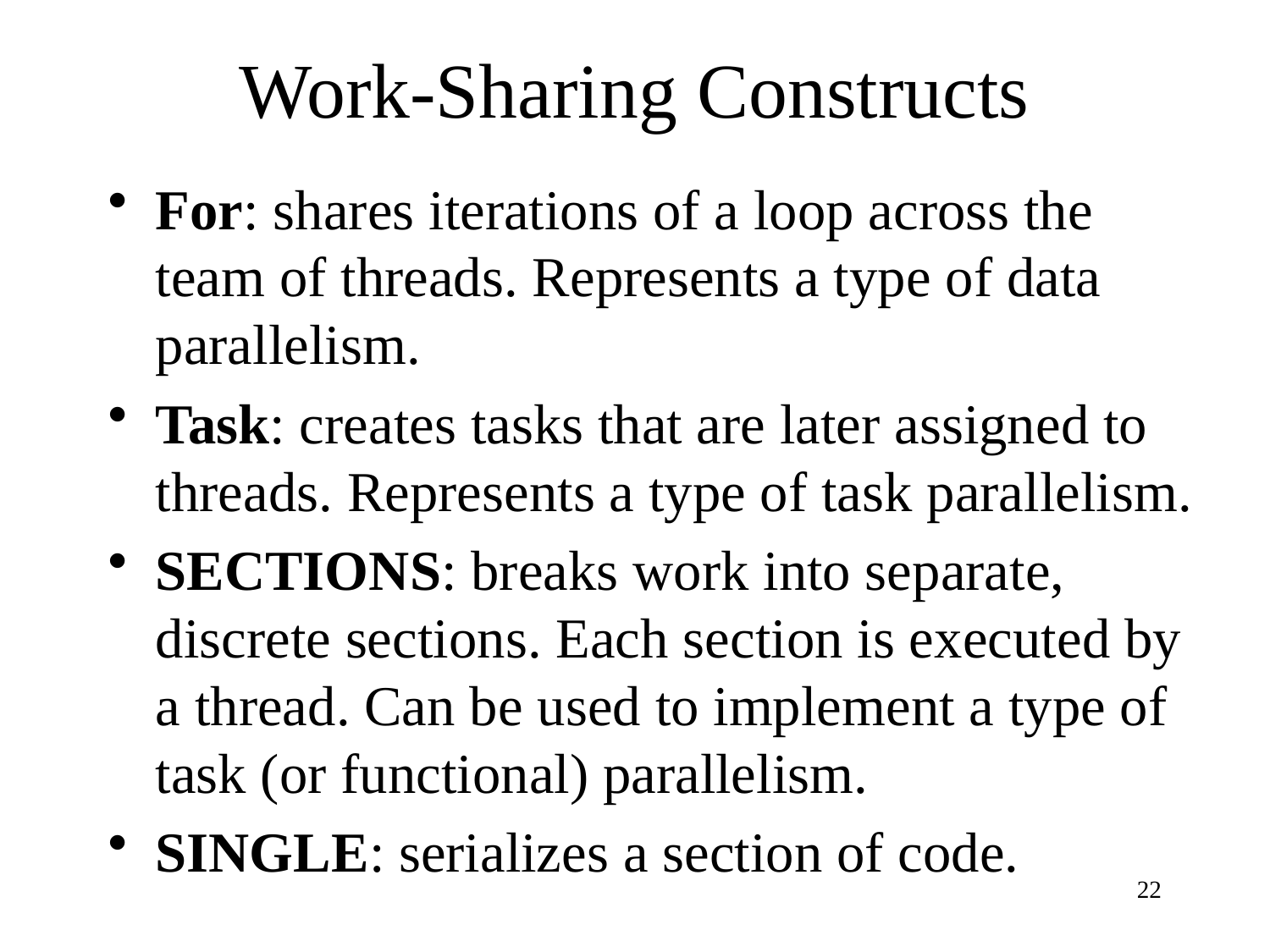

# Work-Sharing Constructs
For: shares iterations of a loop across the team of threads. Represents a type of data parallelism.
Task: creates tasks that are later assigned to threads. Represents a type of task parallelism.
SECTIONS: breaks work into separate, discrete sections. Each section is executed by a thread. Can be used to implement a type of task (or functional) parallelism.
SINGLE: serializes a section of code.

22